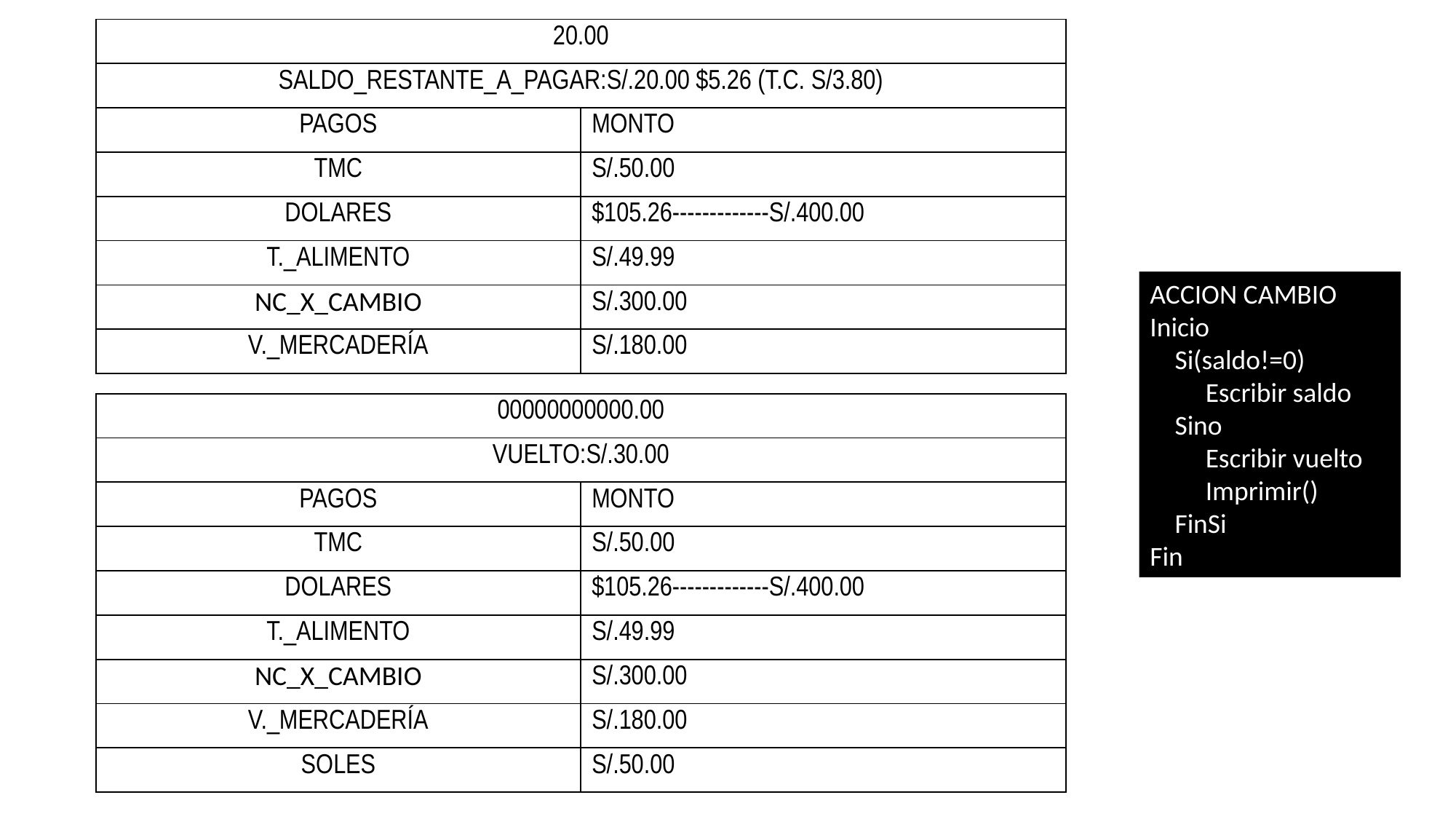

| 20.00 |  |
| --- | --- |
| SALDO\_RESTANTE\_A\_PAGAR:S/.20.00 $5.26 (T.C. S/3.80) |  |
| PAGOS | MONTO |
| TMC | S/.50.00 |
| DOLARES | $105.26-------------S/.400.00 |
| T.\_ALIMENTO | S/.49.99 |
| NC\_X\_CAMBIO | S/.300.00 |
| V.\_MERCADERÍA | S/.180.00 |
ACCION CAMBIO
Inicio
    Si(saldo!=0)
         Escribir saldo
    Sino
         Escribir vuelto
         Imprimir()
    FinSi
Fin
| 00000000000.00 |  |
| --- | --- |
| VUELTO:S/.30.00 |  |
| PAGOS | MONTO |
| TMC | S/.50.00 |
| DOLARES | $105.26-------------S/.400.00 |
| T.\_ALIMENTO | S/.49.99 |
| NC\_X\_CAMBIO | S/.300.00 |
| V.\_MERCADERÍA | S/.180.00 |
| SOLES | S/.50.00 |